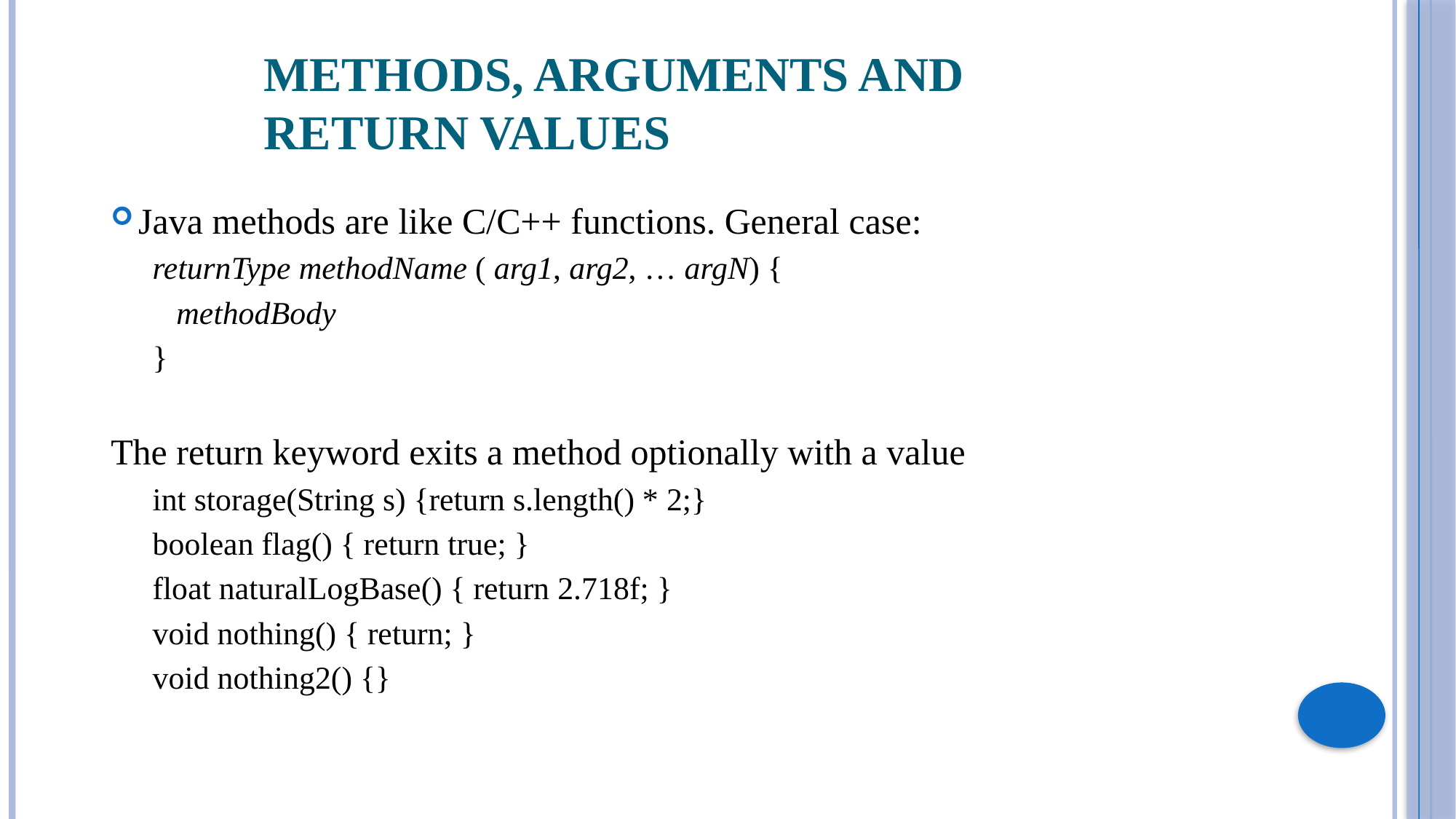

# Methods, arguments and return values
Java methods are like C/C++ functions. General case:
returnType methodName ( arg1, arg2, … argN) {
   methodBody
}

The return keyword exits a method optionally with a value
int storage(String s) {return s.length() * 2;}
boolean flag() { return true; }
float naturalLogBase() { return 2.718f; }
void nothing() { return; }
void nothing2() {}